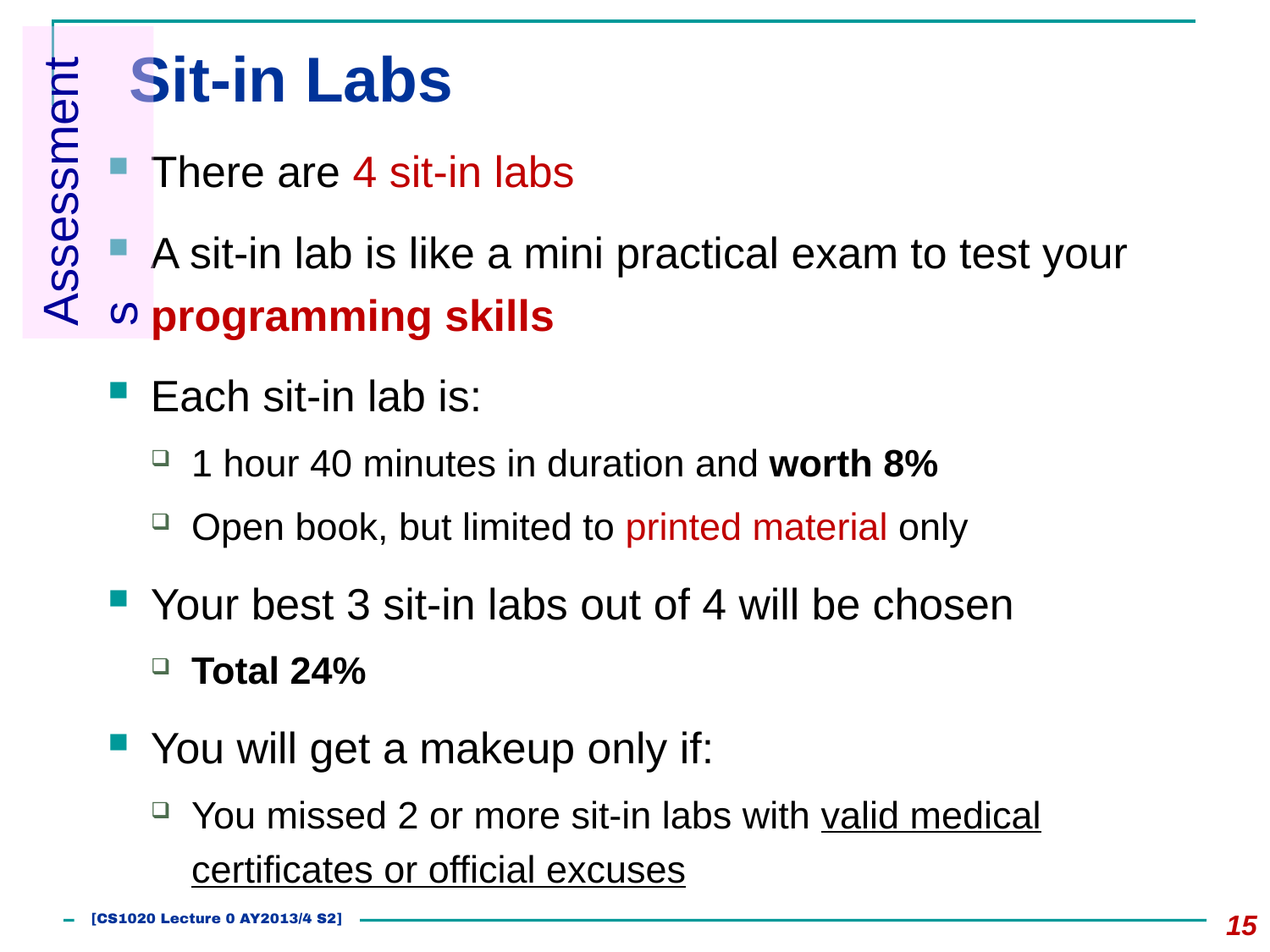

# Sit-in Labs
There are 4 sit-in labs
A sit-in lab is like a mini practical exam to test your programming skills
Each sit-in lab is:
1 hour 40 minutes in duration and worth 8%
Open book, but limited to printed material only
Your best 3 sit-in labs out of 4 will be chosen
Total 24%
You will get a makeup only if:
You missed 2 or more sit-in labs with valid medical certificates or official excuses
Assessments
15
[CS1020 Lecture 0 AY2013/4 S2]